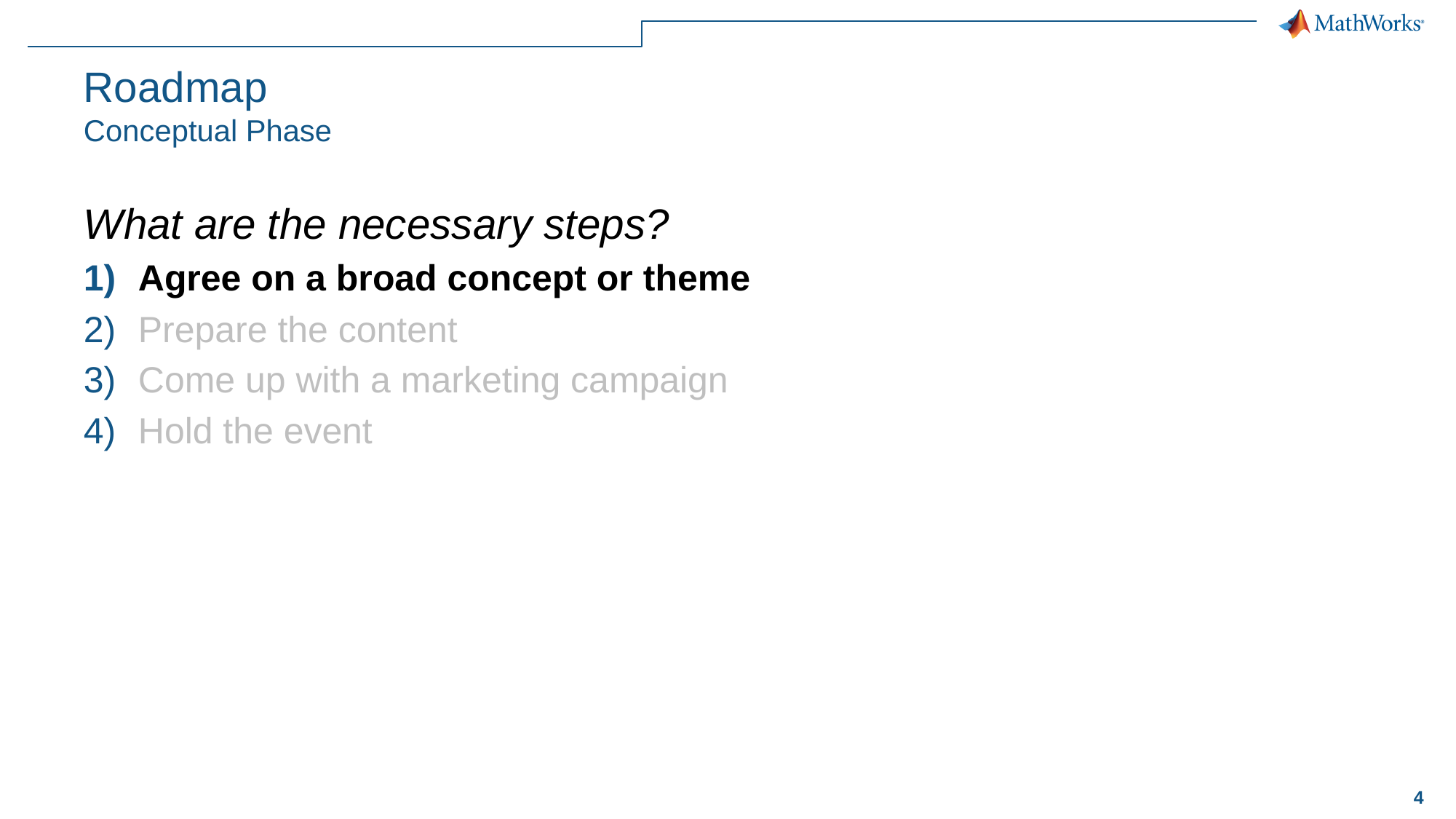

# Roadmap Conceptual Phase
What are the necessary steps?
Agree on a broad concept or theme
Prepare the content
Come up with a marketing campaign
Hold the event